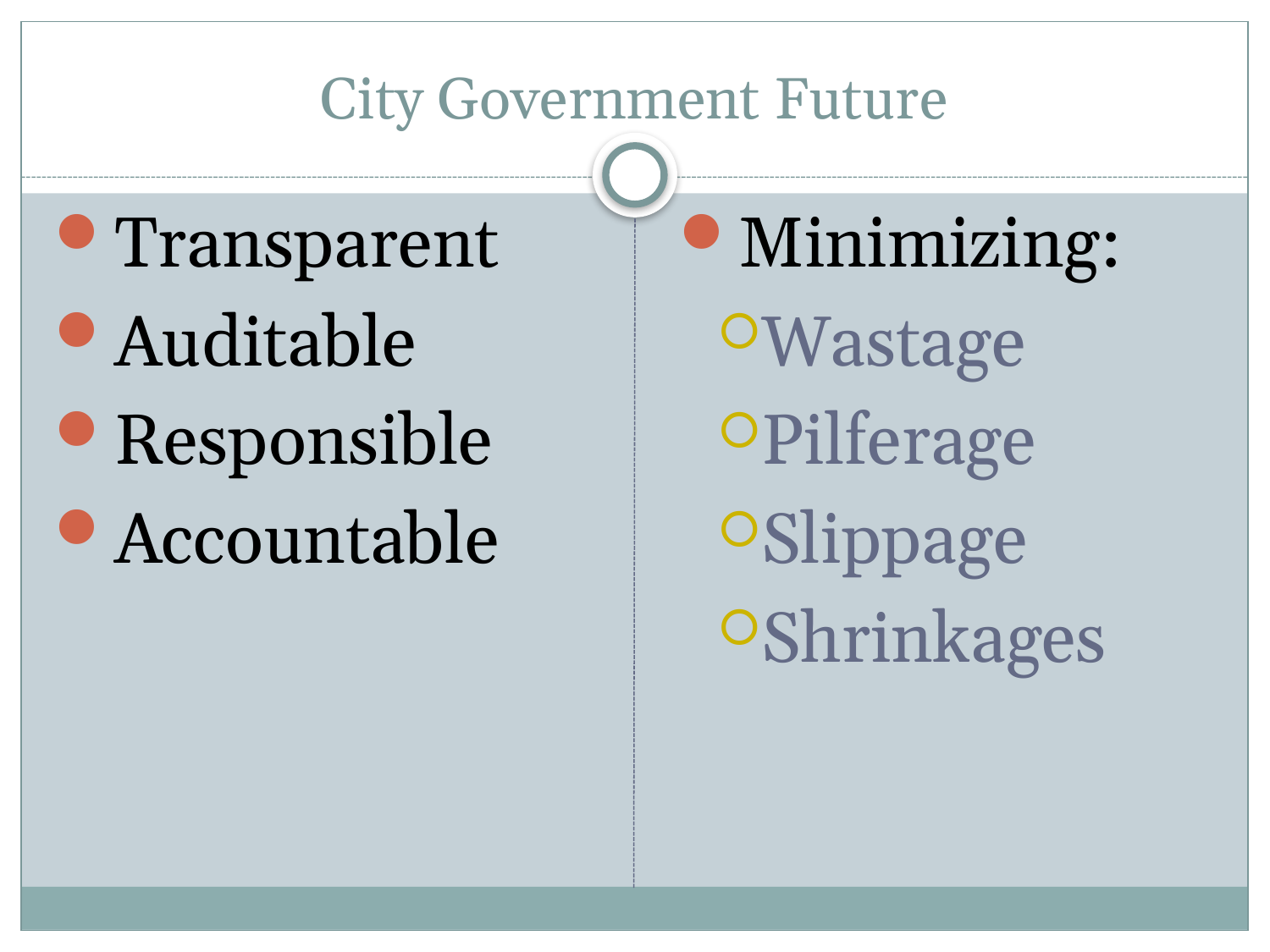

# City Government Future
Transparent
Auditable
Responsible
Accountable
Minimizing:
Wastage
Pilferage
Slippage
Shrinkages